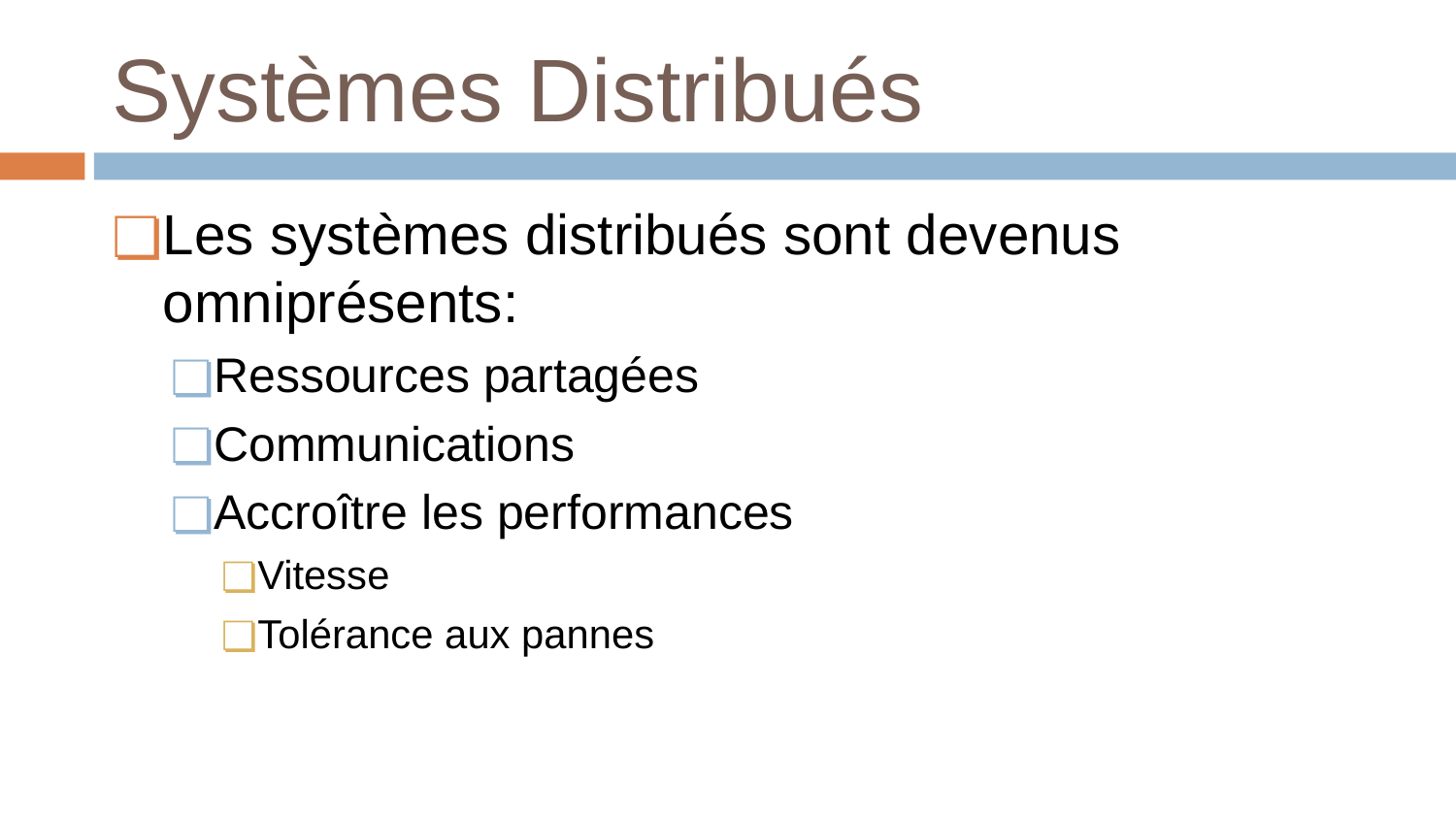

# Systèmes Distribués
Les systèmes distribués sont devenus omniprésents:
Ressources partagées
Communications
Accroître les performances
Vitesse
Tolérance aux pannes
3